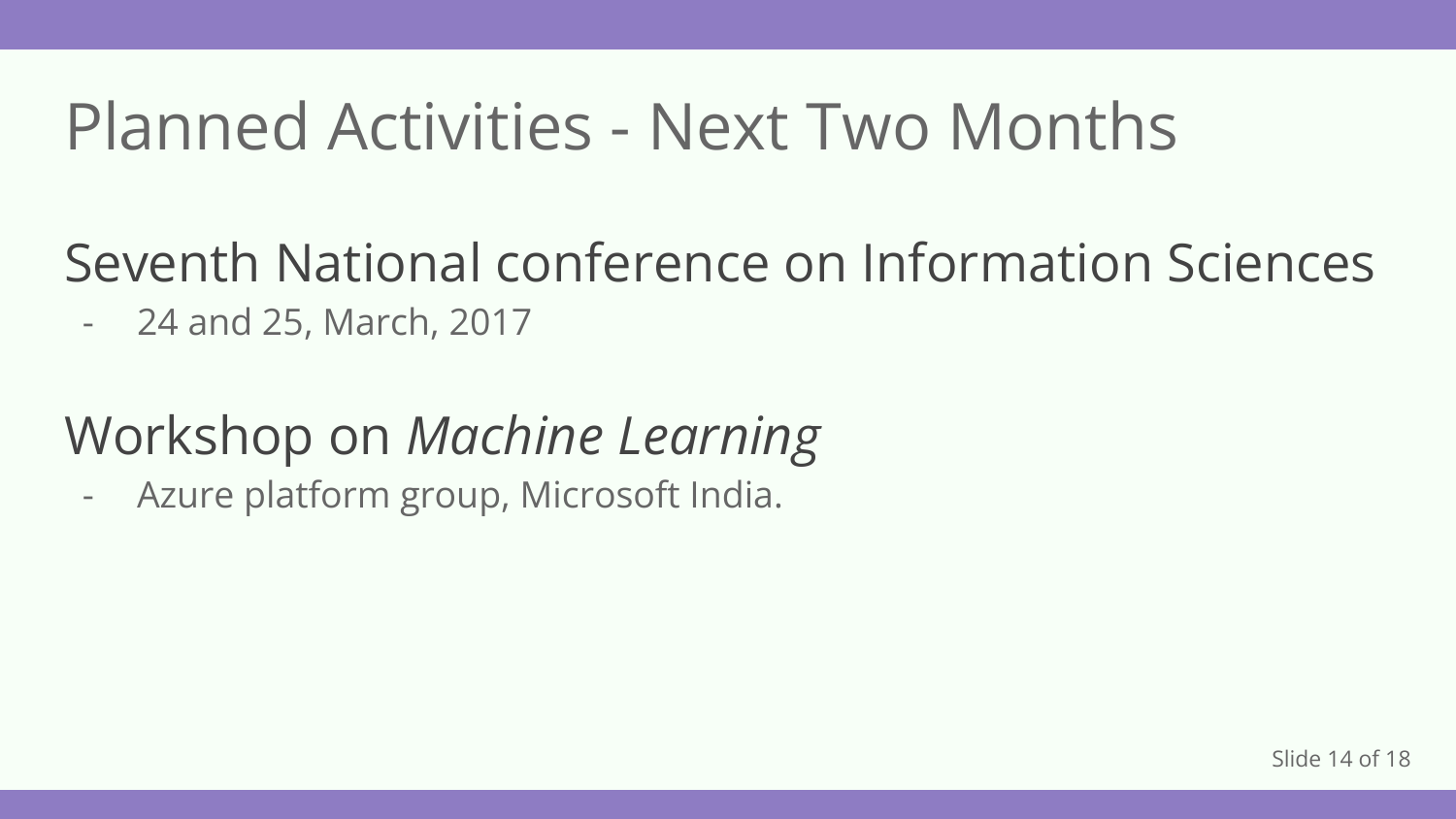

# Planned Activities - Next Two Months
Seventh National conference on Information Sciences
24 and 25, March, 2017

Workshop on Machine Learning
Azure platform group, Microsoft India.
Slide 14 of 18